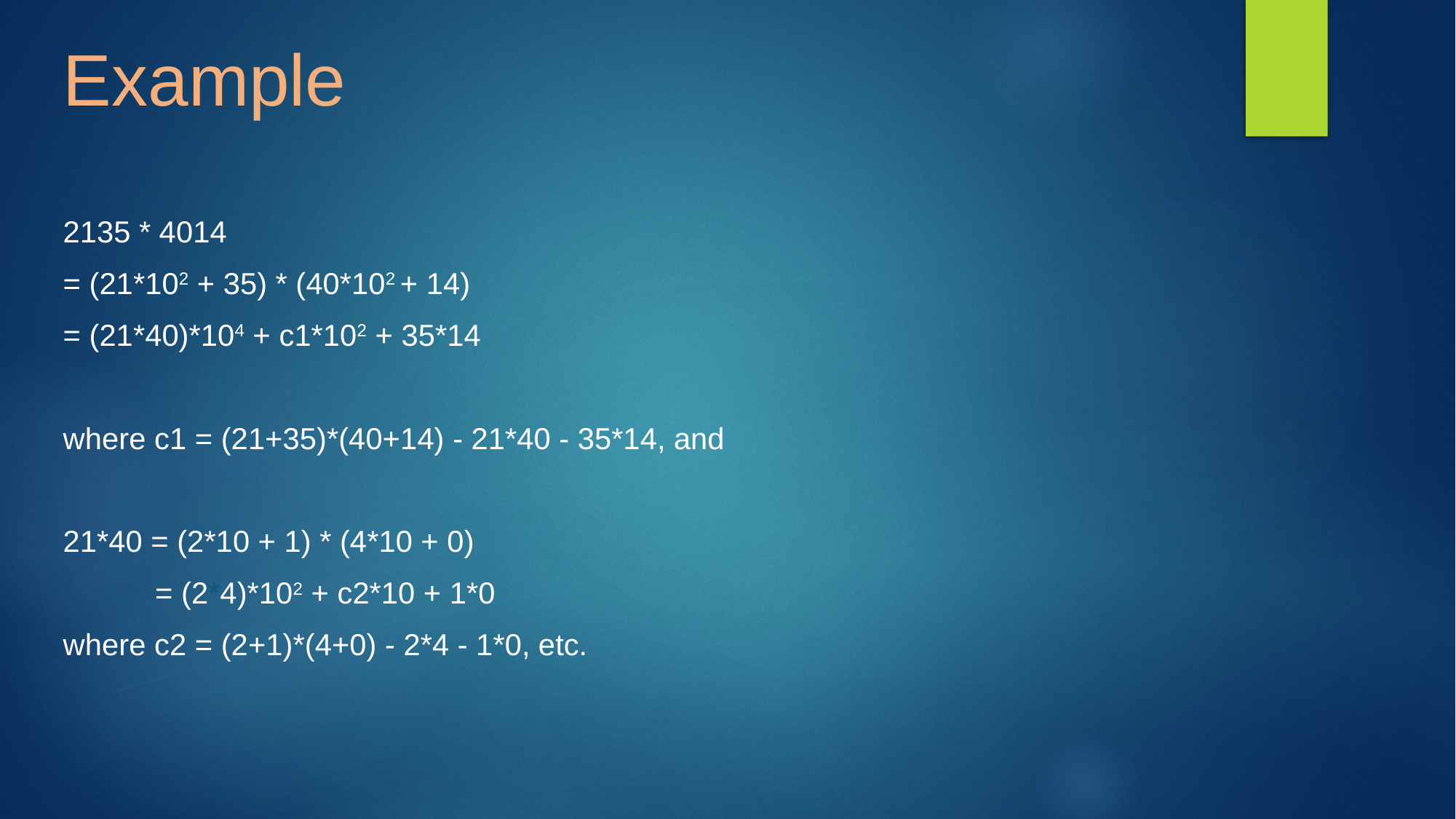

# Example
2135 * 4014
= (21*102 + 35) * (40*102 + 14)
= (21*40)*104 + c1*102 + 35*14

where c1 = (21+35)*(40+14) - 21*40 - 35*14, and

21*40 = (2*10 + 1) * (4*10 + 0)
           = (2*4)*102 + c2*10 + 1*0
where c2 = (2+1)*(4+0) - 2*4 - 1*0, etc.